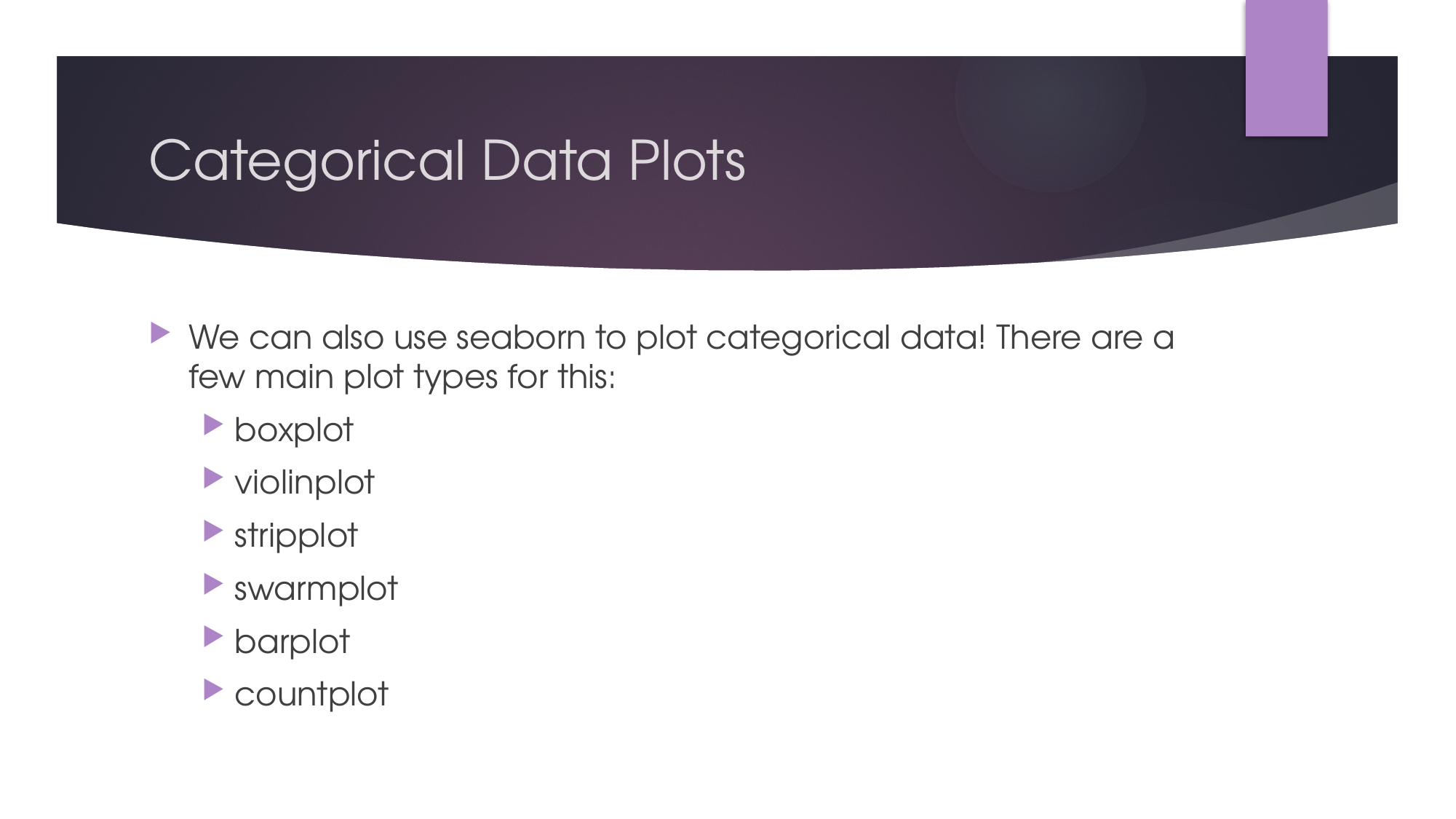

# Categorical Data Plots
We can also use seaborn to plot categorical data! There are a few main plot types for this:
boxplot
violinplot
stripplot
swarmplot
barplot
countplot